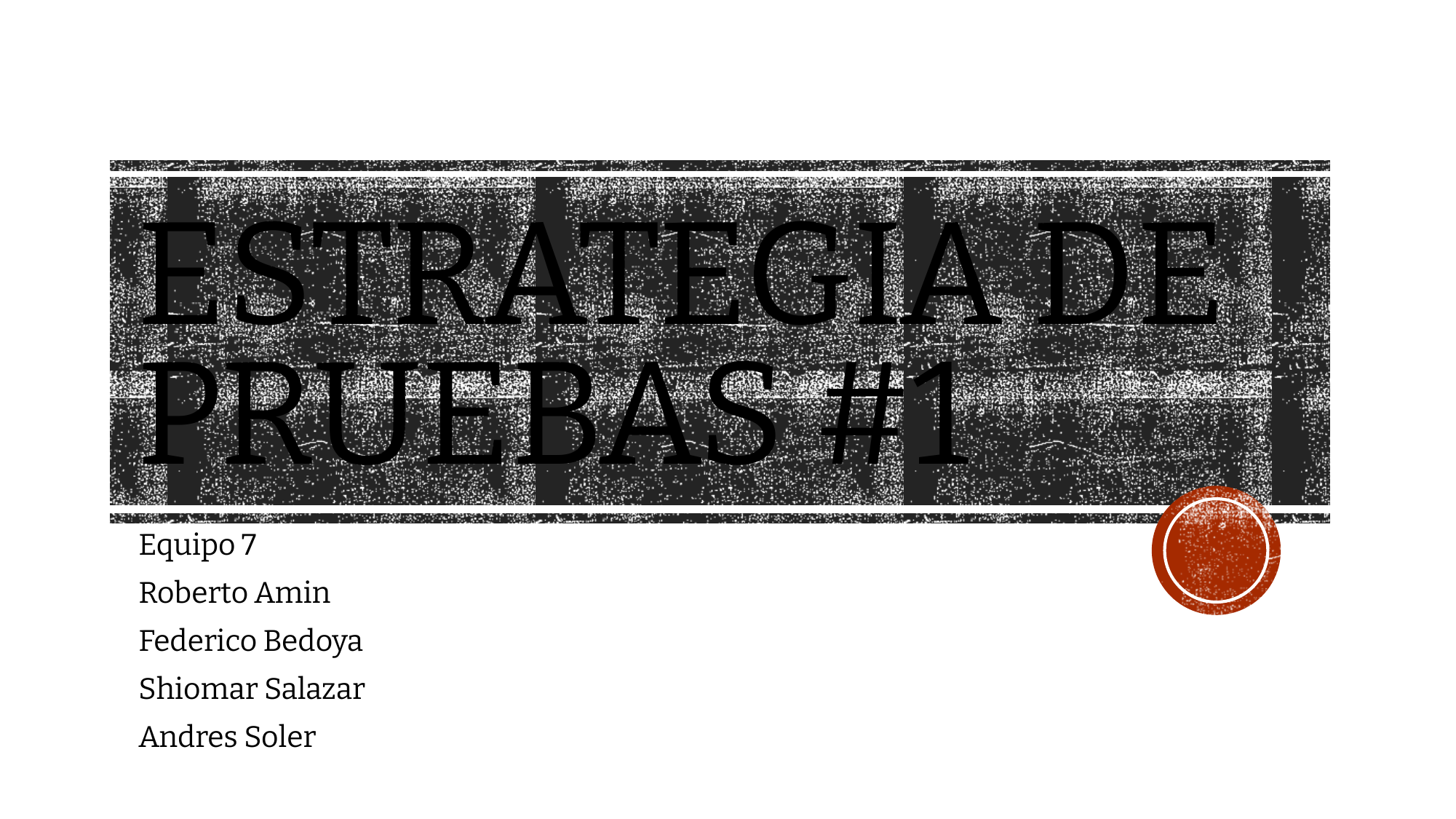

# Estrategia de Pruebas #1
Equipo 7
Roberto Amin
Federico Bedoya
Shiomar Salazar
Andres Soler